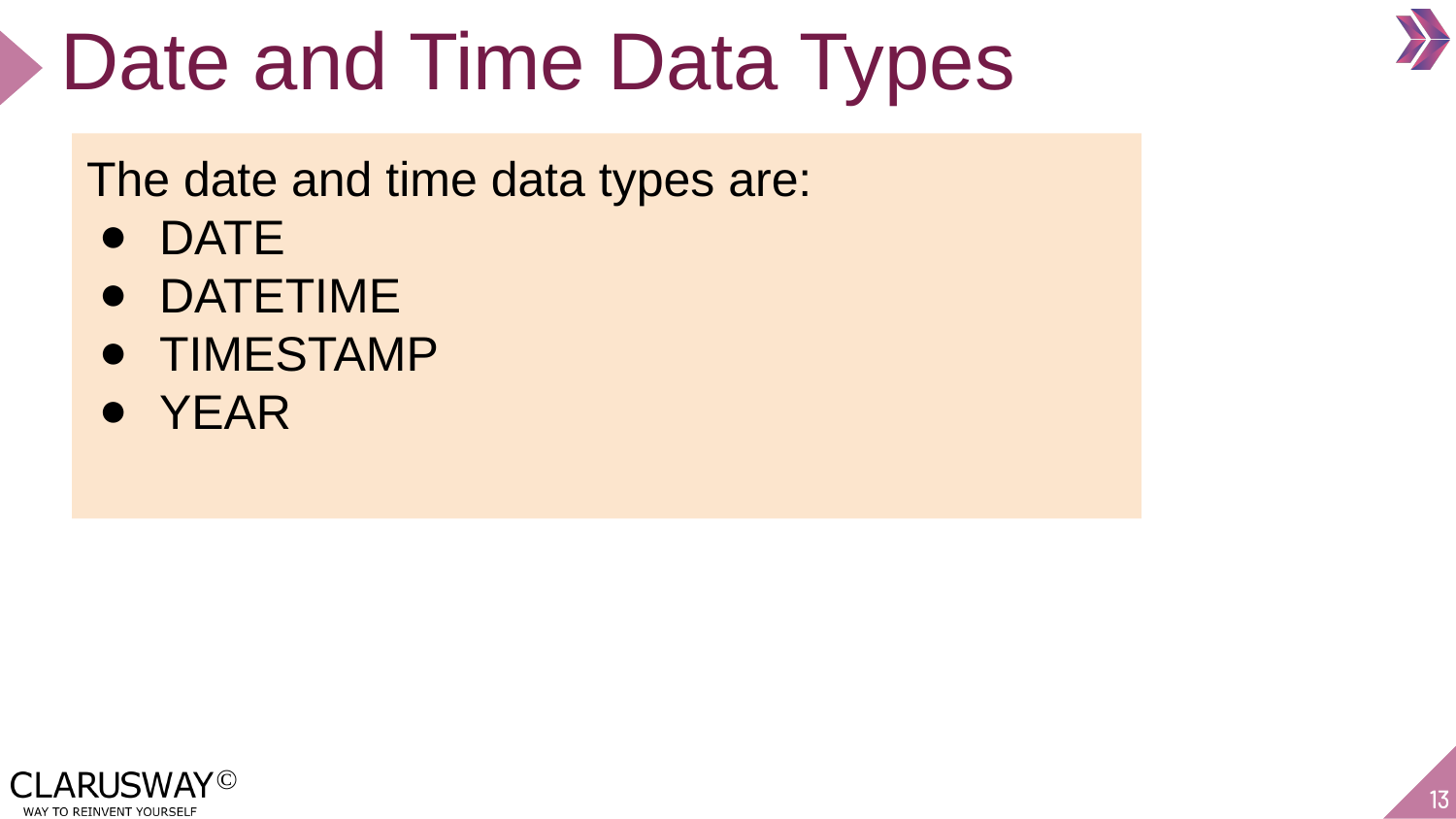

# Date and Time Data Types

The date and time data types are:
DATE
DATETIME
TIMESTAMP
YEAR

13